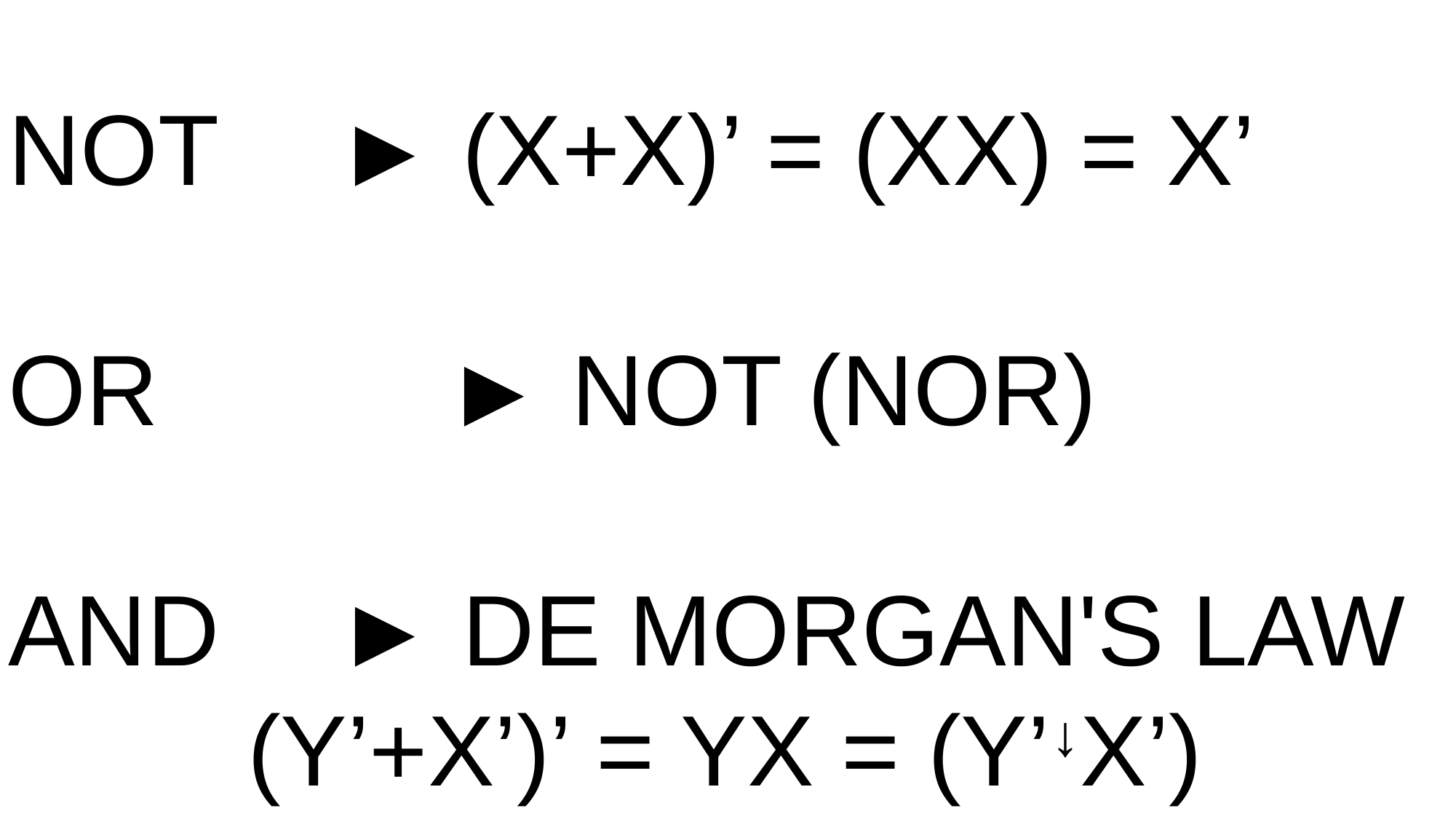

NOT 	► (X+X)’ = (XX) = X’

OR		 	► NOT (NOR)

AND		► De Morgan's law
(Y’+X’)’ = YX = (Y’↓X’)